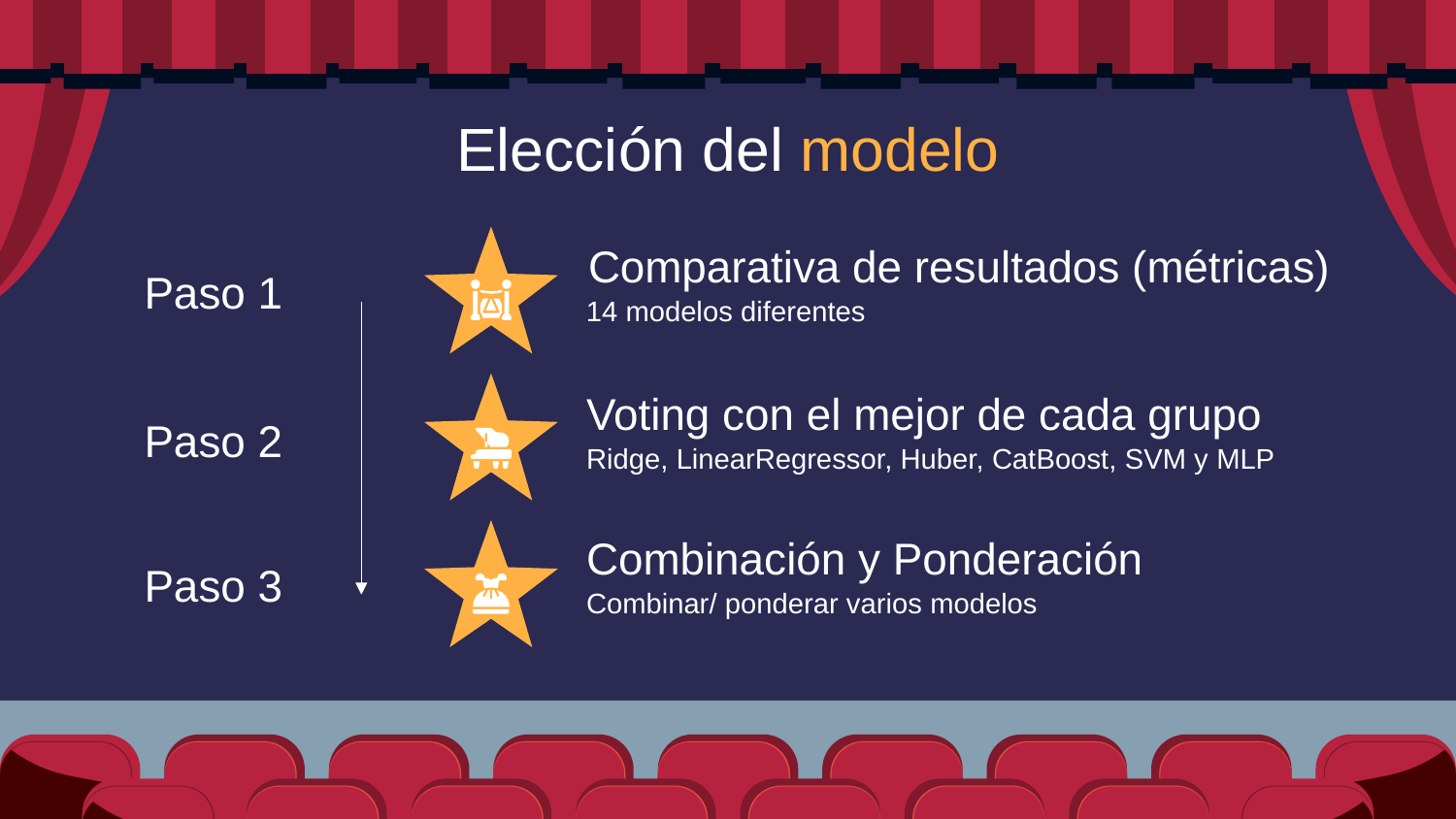

# Elección del modelo

Comparativa de resultados (métricas)
14 modelos diferentes

Paso 1

Voting con el mejor de cada grupo
Ridge, LinearRegressor, Huber, CatBoost, SVM y MLP
Paso 2

Combinación y Ponderación
Combinar/ ponderar varios modelos

Paso 3